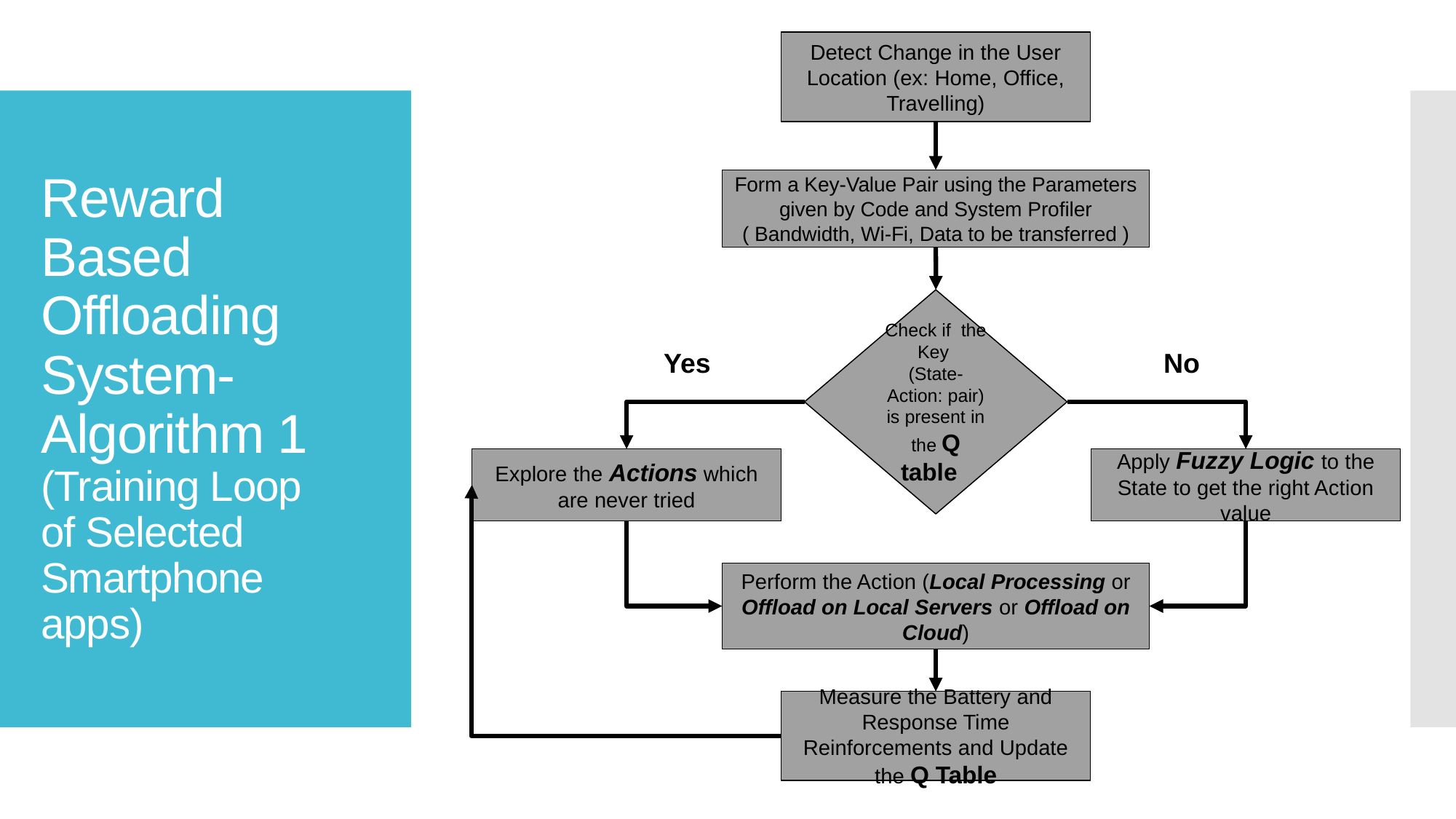

Detect Change in the User Location (ex: Home, Office, Travelling)
# Reward Based Offloading System- Algorithm 1 (Training Loop of Selected Smartphone apps)
Form a Key-Value Pair using the Parameters given by Code and System Profiler ( Bandwidth, Wi-Fi, Data to be transferred )
Check if  the Key
(State-Action: pair) is present in the Q table
Yes
No
Explore the Actions which are never tried
Apply Fuzzy Logic to the State to get the right Action value
Perform the Action (Local Processing or Offload on Local Servers or Offload on Cloud)
Measure the Battery and Response Time Reinforcements and Update the Q Table